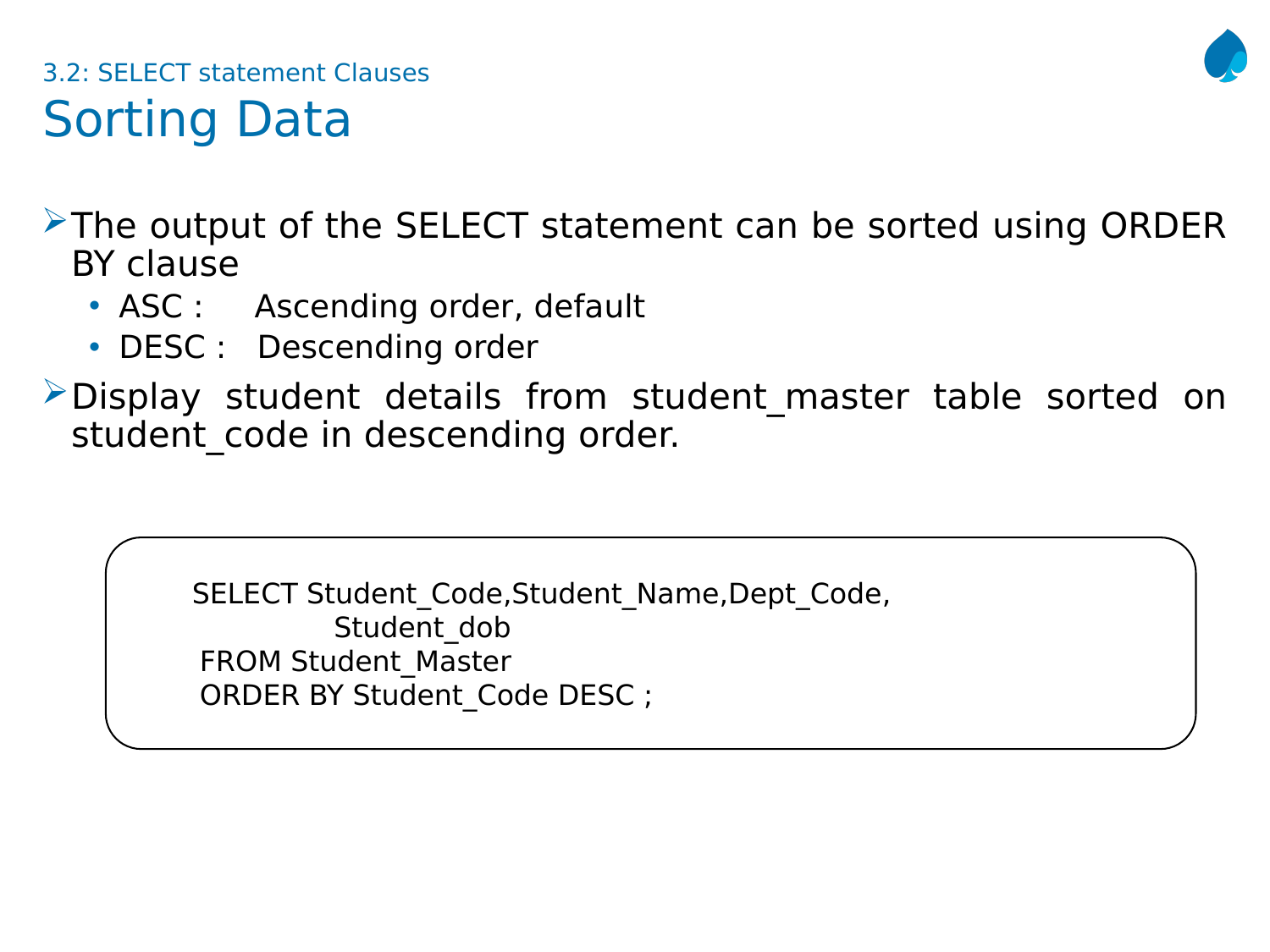

# 3.2: SELECT statement Clauses Sorting Data
The output of the SELECT statement can be sorted using ORDER BY clause
ASC :     Ascending order, default
DESC :   Descending order
Display student details from student_master table sorted on student_code in descending order.

SELECT Student_Code,Student_Name,Dept_Code,
                Student_dob
        FROM Student_Master
        ORDER BY Student_Code DESC ;